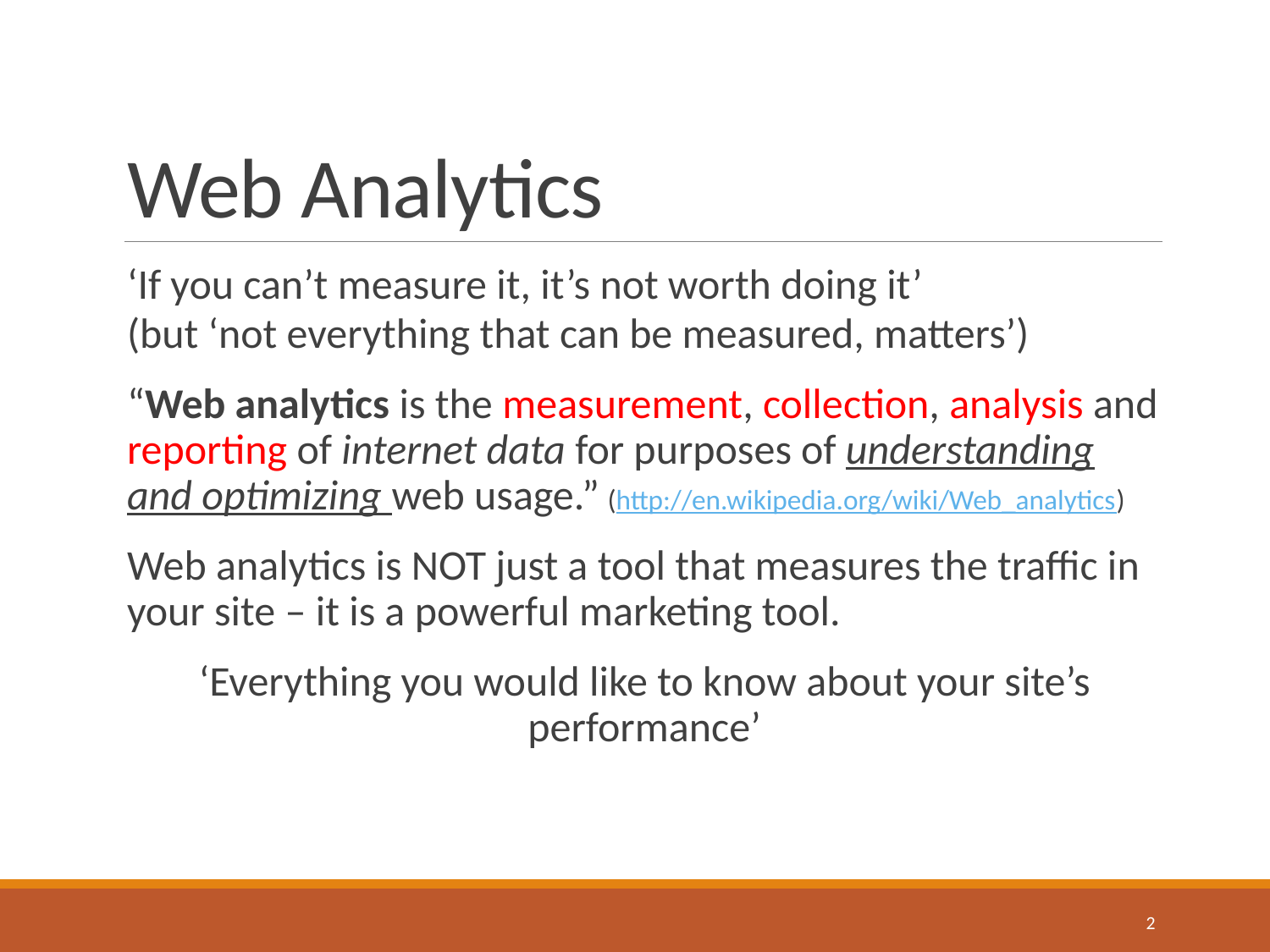

# Web Analytics
‘If you can’t measure it, it’s not worth doing it’
(but ‘not everything that can be measured, matters’)
“Web analytics is the measurement, collection, analysis and reporting of internet data for purposes of understanding and optimizing web usage.” (http://en.wikipedia.org/wiki/Web_analytics)
Web analytics is NOT just a tool that measures the traffic in your site – it is a powerful marketing tool.
‘Everything you would like to know about your site’s performance’
2